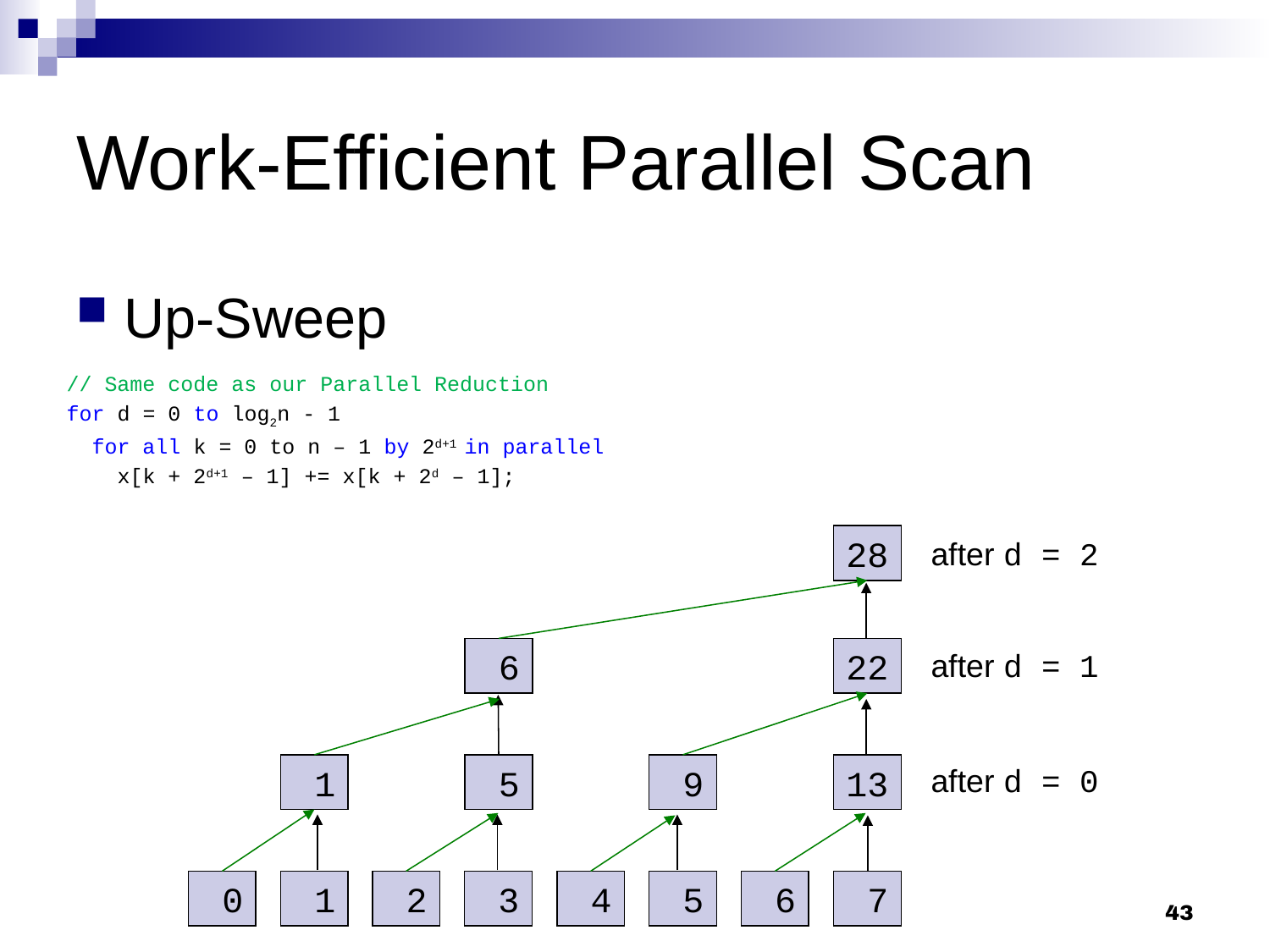

# Work-Efficient Parallel Scan
Up-Sweep
// Same code as our Parallel Reduction
for d = 0 to log2n - 1
  for all k = 0 to n – 1 by 2d+1 in parallel
    x[k + 2d+1 – 1] += x[k + 2d – 1];
28
after d = 2
 6
22
after d = 1
after d = 0
 1
 5
 9
13
43
 0
 1
 2
 3
 4
 5
 6
 7